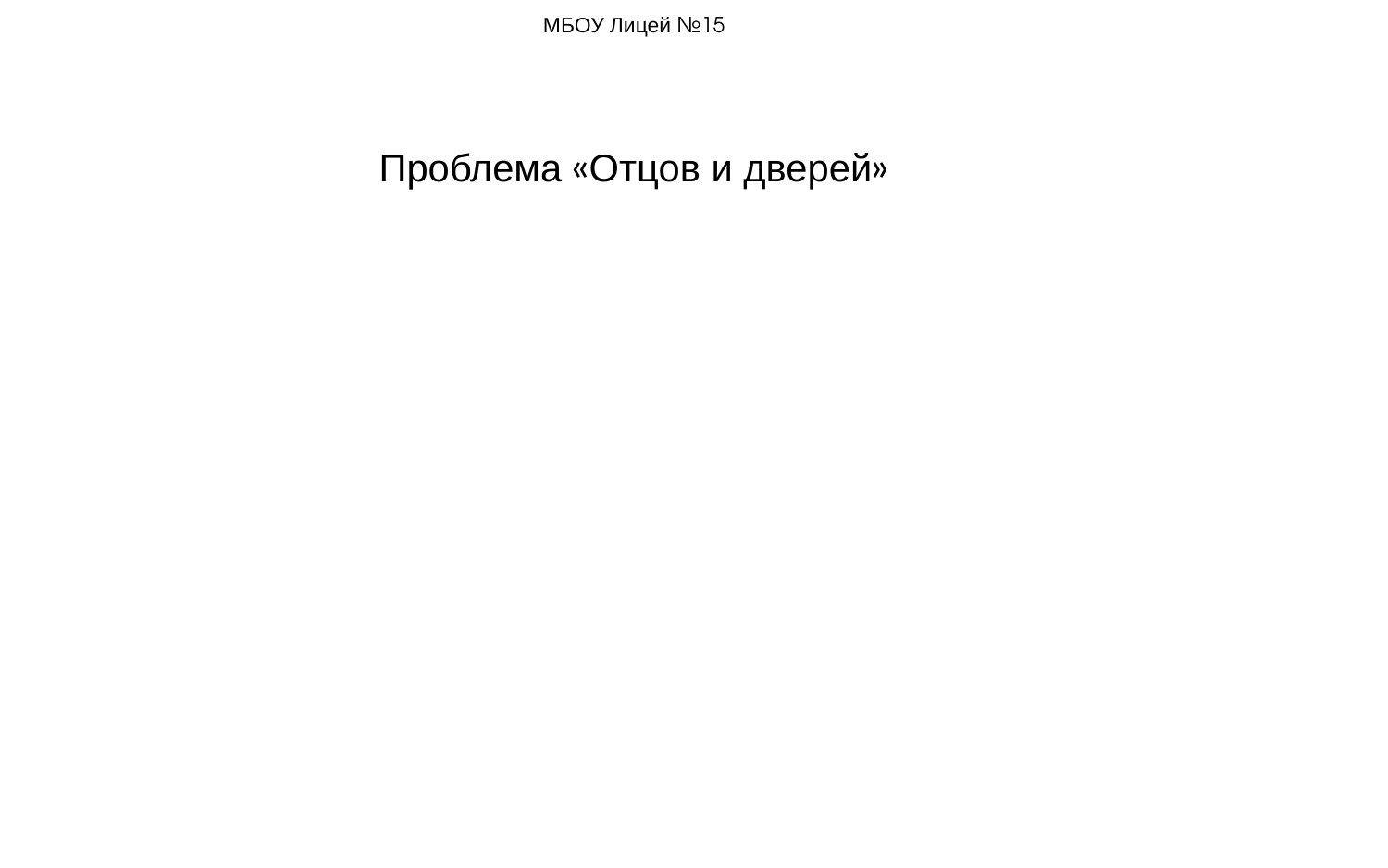

МБОУ Лицей №15
Проблема «Отцов и дверей»